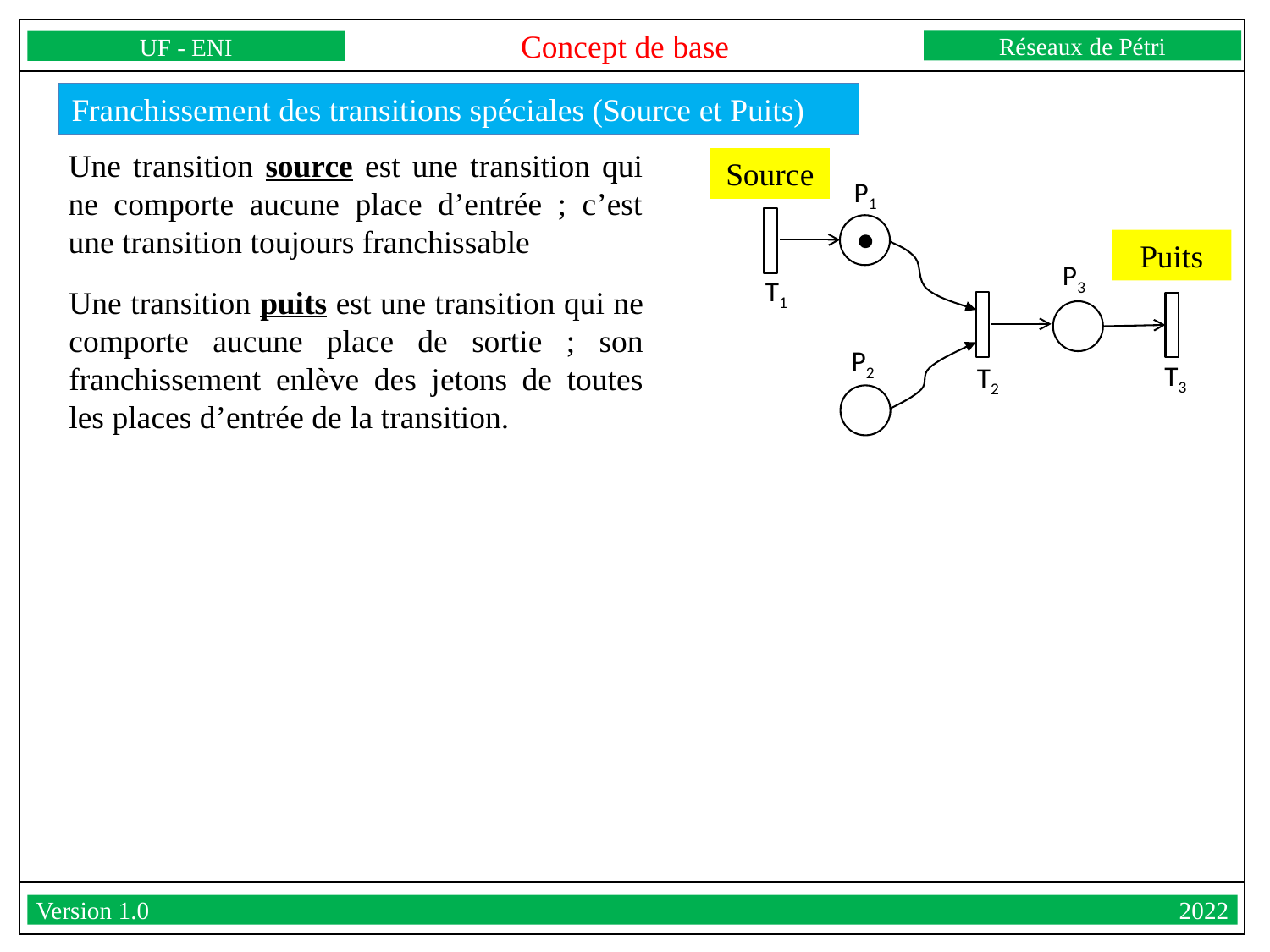

Concept de base
Réseaux de Pétri
UF - ENI
Version 1.0									2022
Franchissement des transitions spéciales (Source et Puits)
Une transition source est une transition qui ne comporte aucune place d’entrée ; c’est une transition toujours franchissable
Source
P1

Puits

P3
T1
Une transition puits est une transition qui ne comporte aucune place de sortie ; son franchissement enlève des jetons de toutes les places d’entrée de la transition.

P2

T3
T2